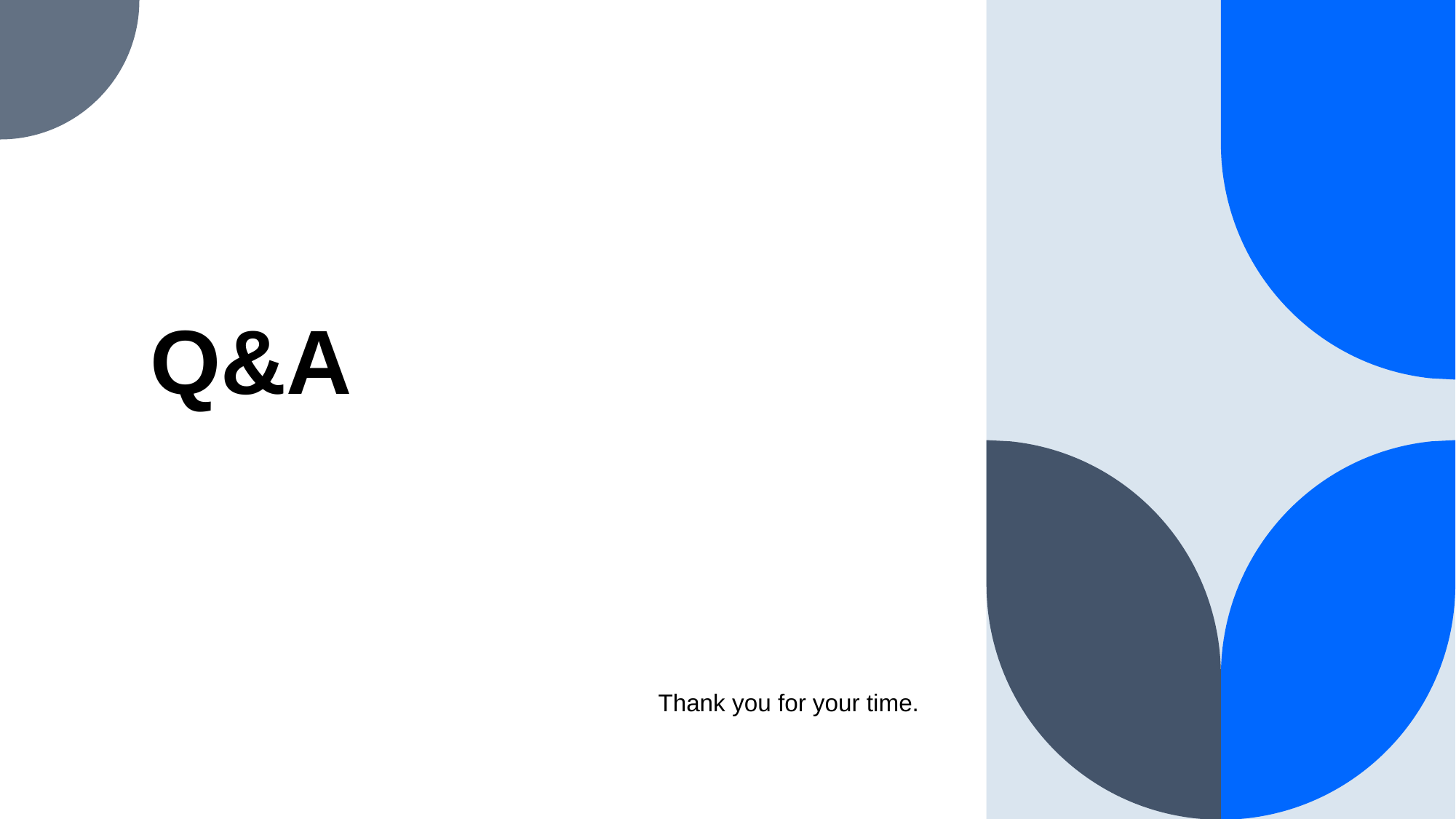

# Q&A
       Thank you for your time.